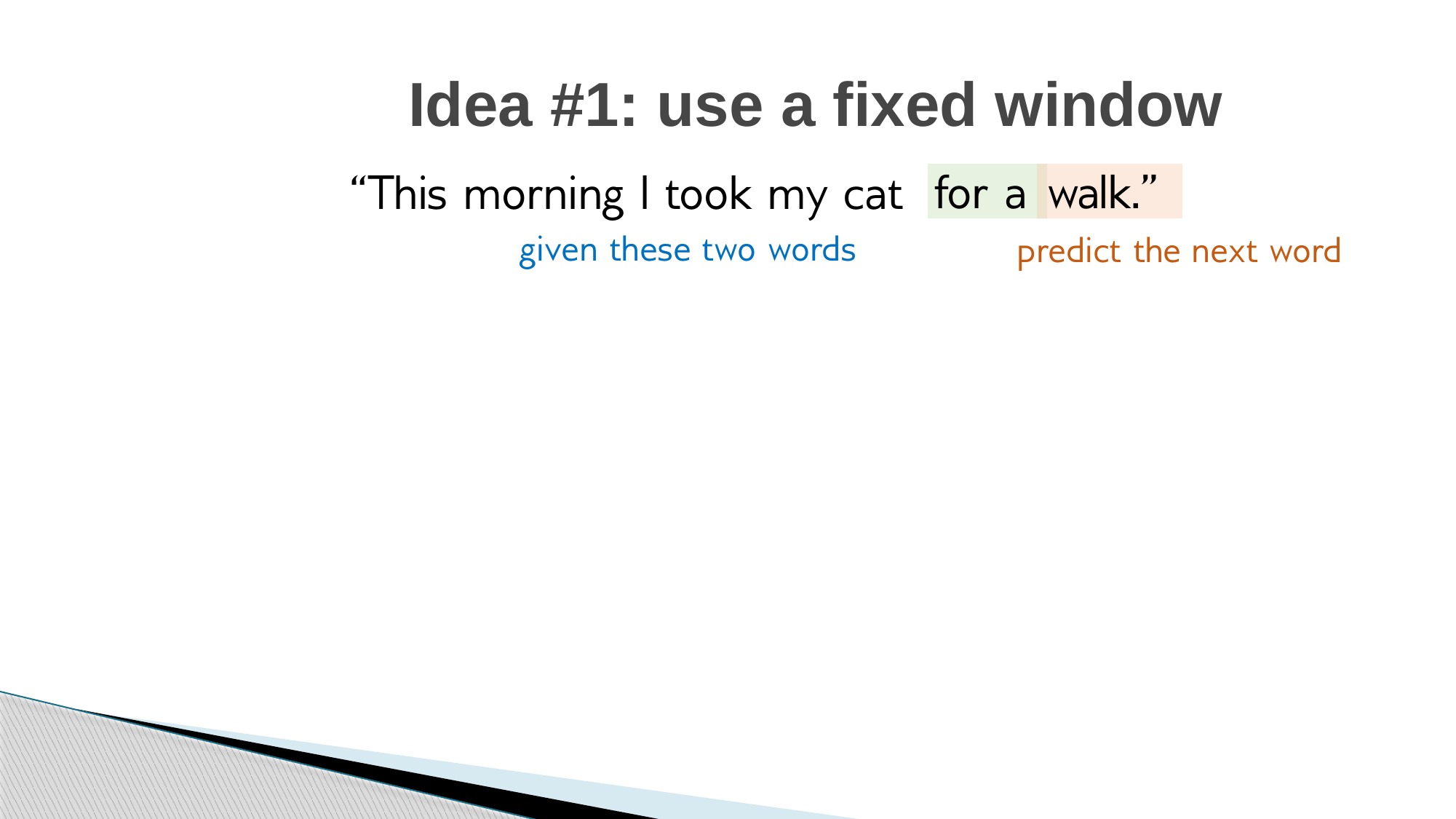

# Idea #1: use a fixed window
“This morning I took my cat
for a
walk.”
given these two words
predict the next word